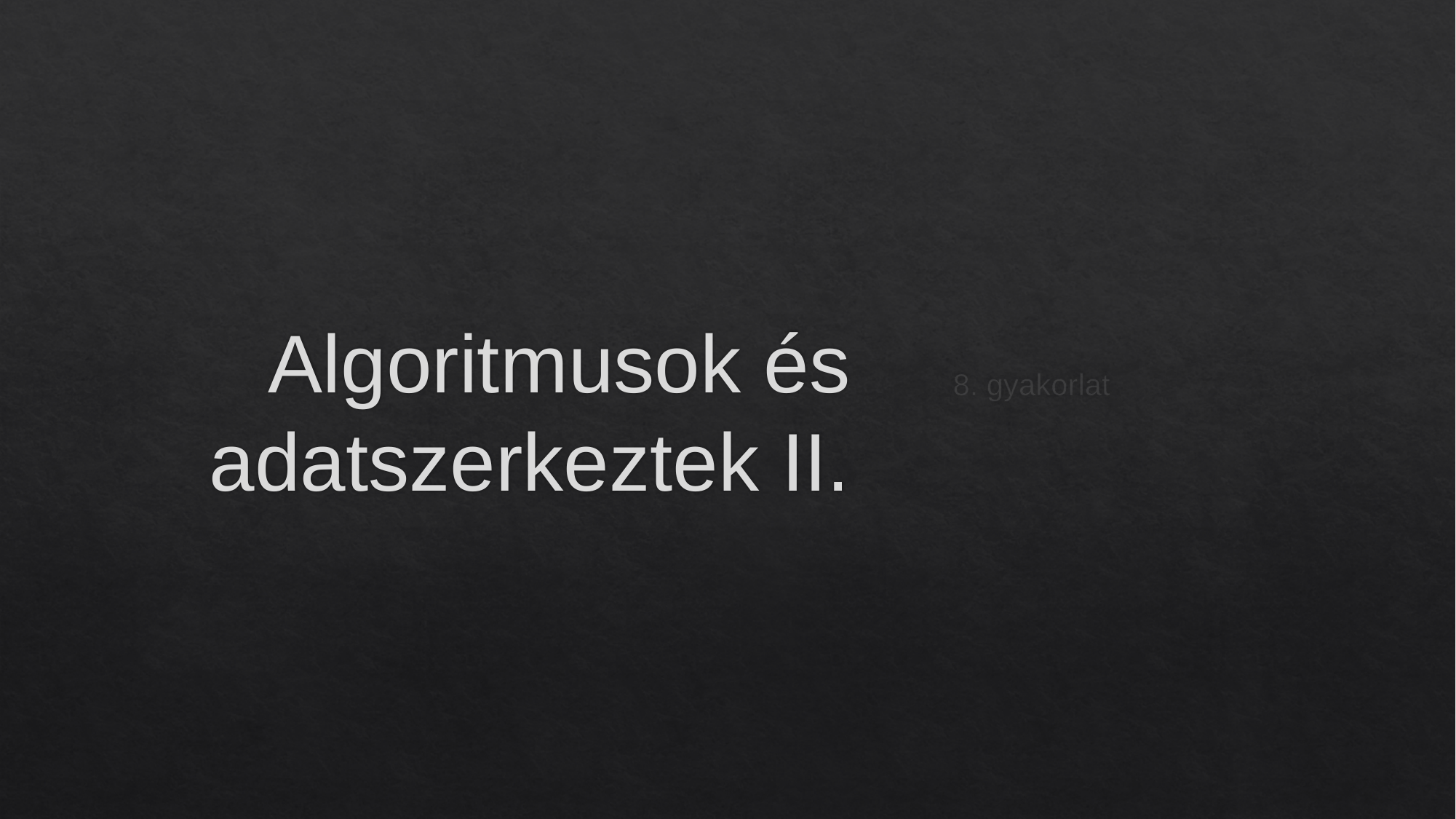

# Algoritmusok és adatszerkeztek II.
8. gyakorlat